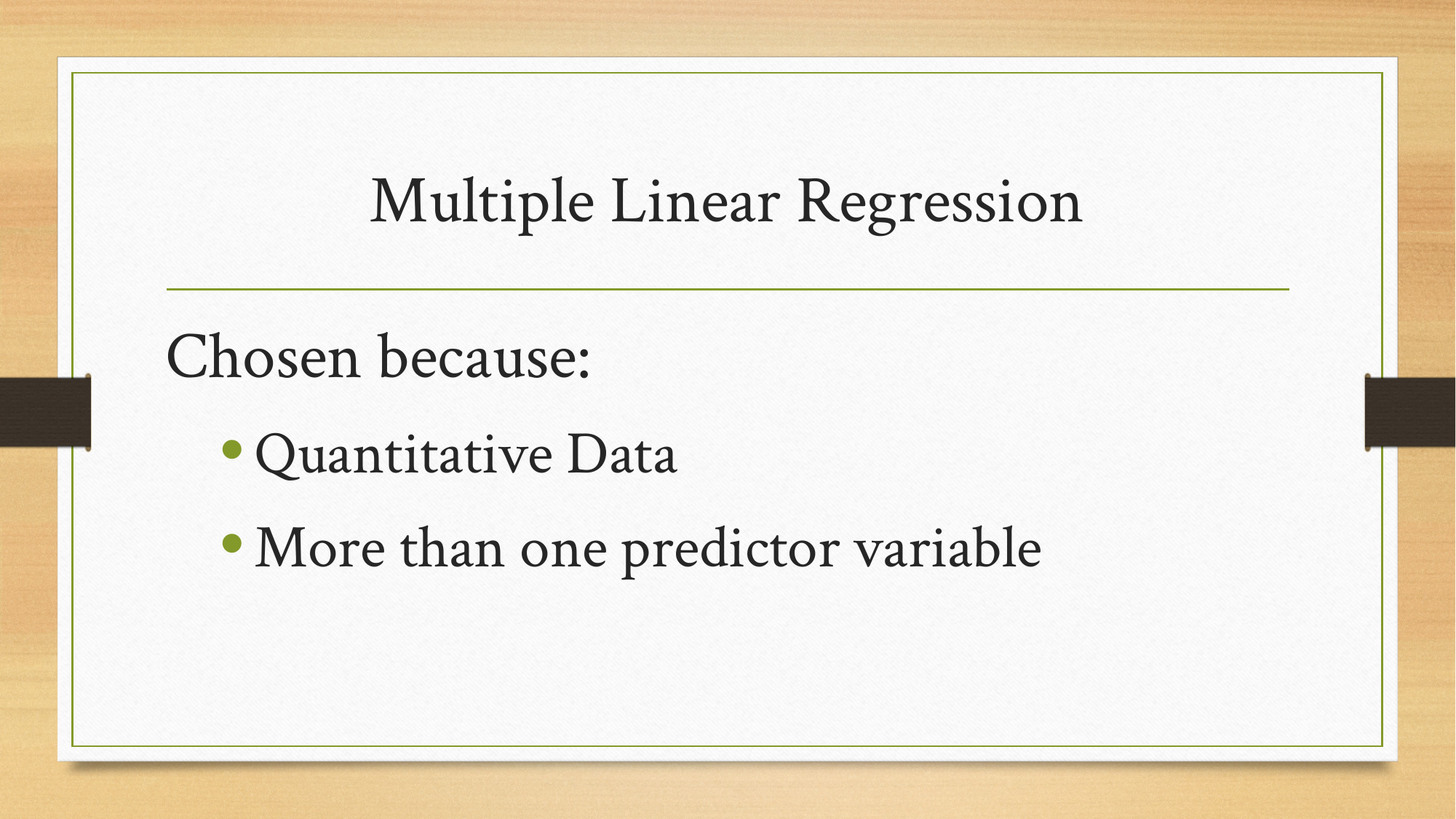

# Multiple Linear Regression
Chosen because:
Quantitative Data
More than one predictor variable